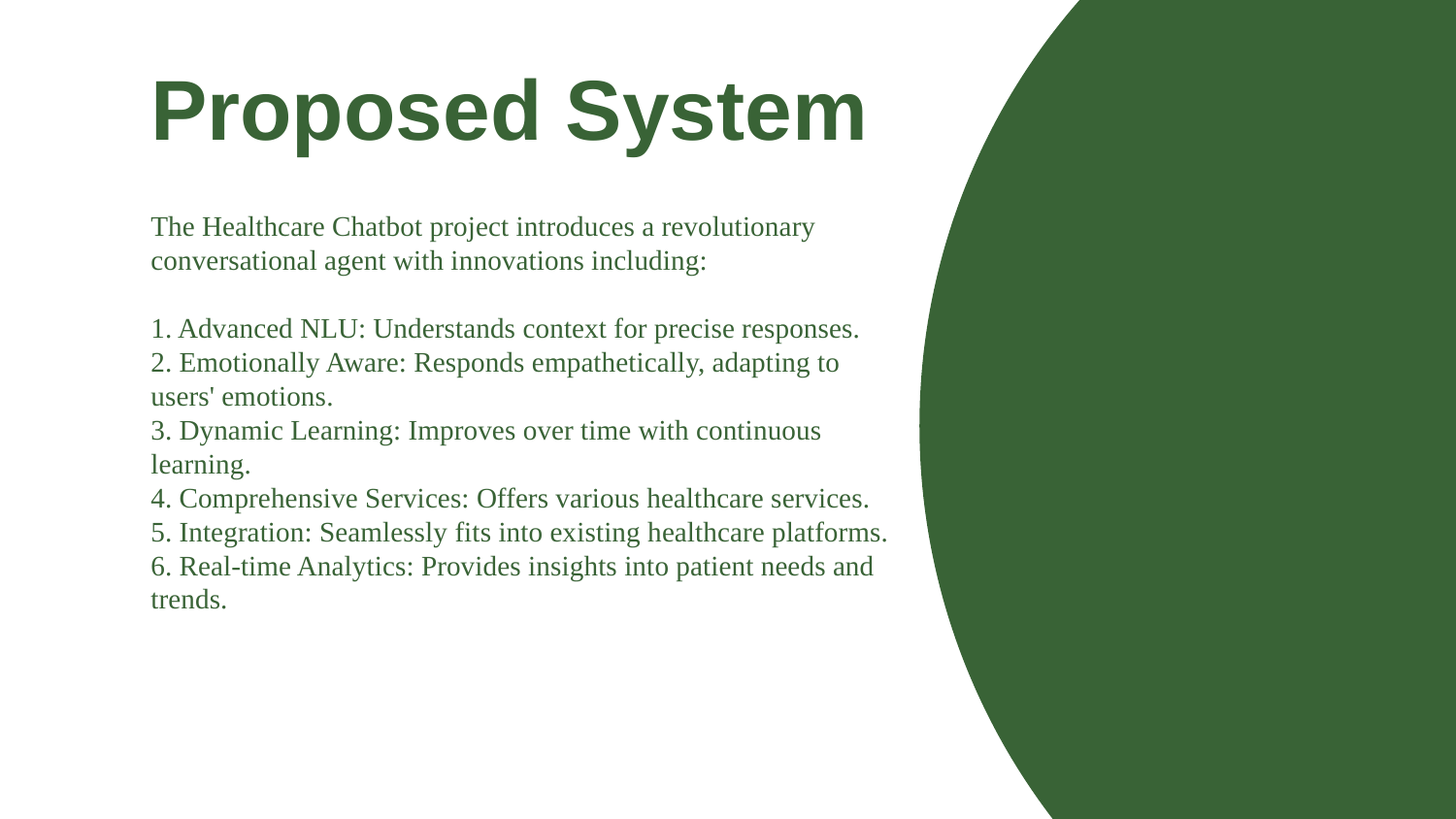

# Proposed System
The Healthcare Chatbot project introduces a revolutionary conversational agent with innovations including:

1. Advanced NLU: Understands context for precise responses.
2. Emotionally Aware: Responds empathetically, adapting to users' emotions.
3. Dynamic Learning: Improves over time with continuous learning.
4. Comprehensive Services: Offers various healthcare services.
5. Integration: Seamlessly fits into existing healthcare platforms.
6. Real-time Analytics: Provides insights into patient needs and trends.